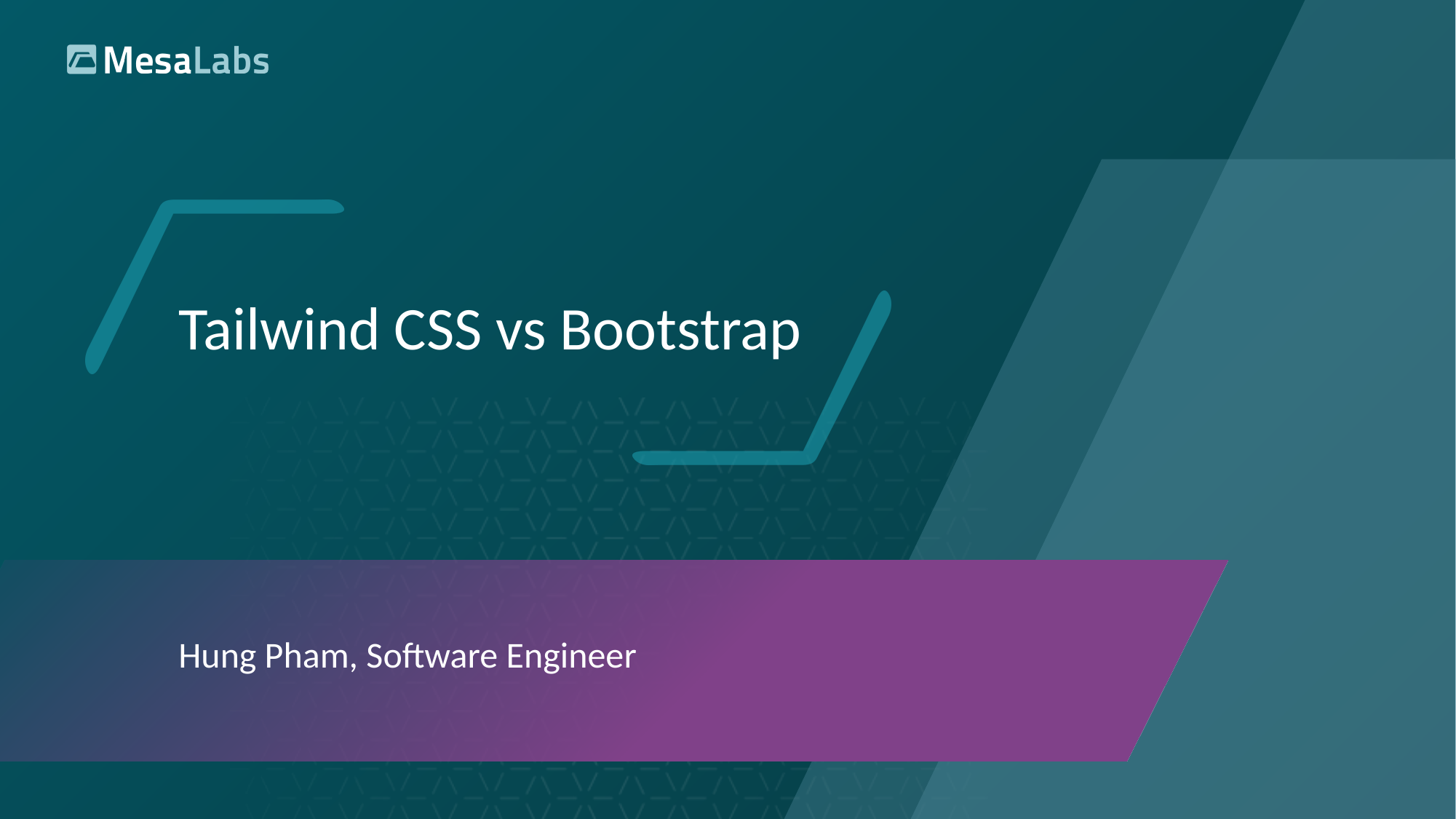

# Tailwind CSS vs Bootstrap
Hung Pham, Software Engineer